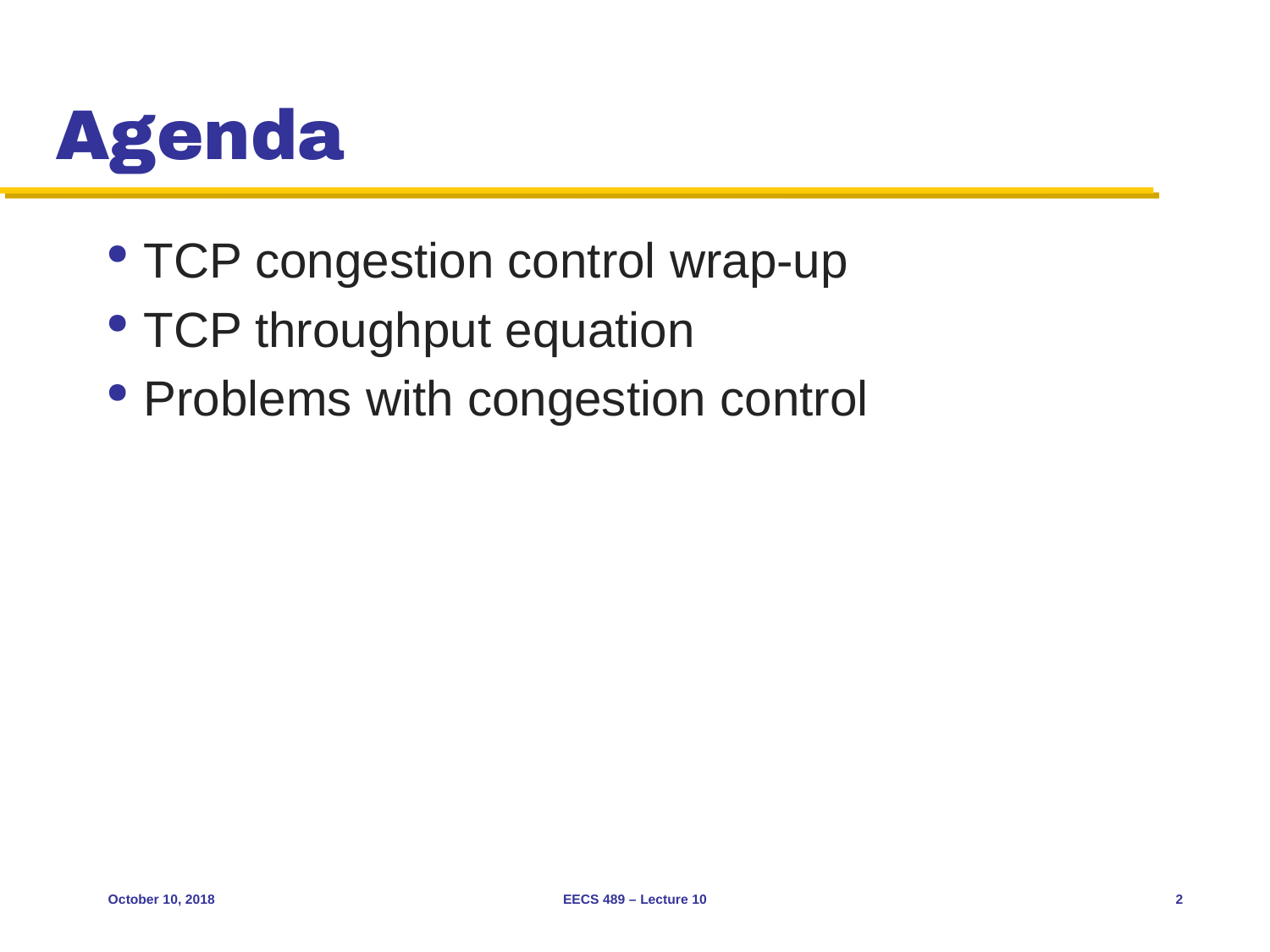

# Agenda
TCP congestion control wrap-up
TCP throughput equation
Problems with congestion control
October 10, 2018
EECS 489 – Lecture 10
2